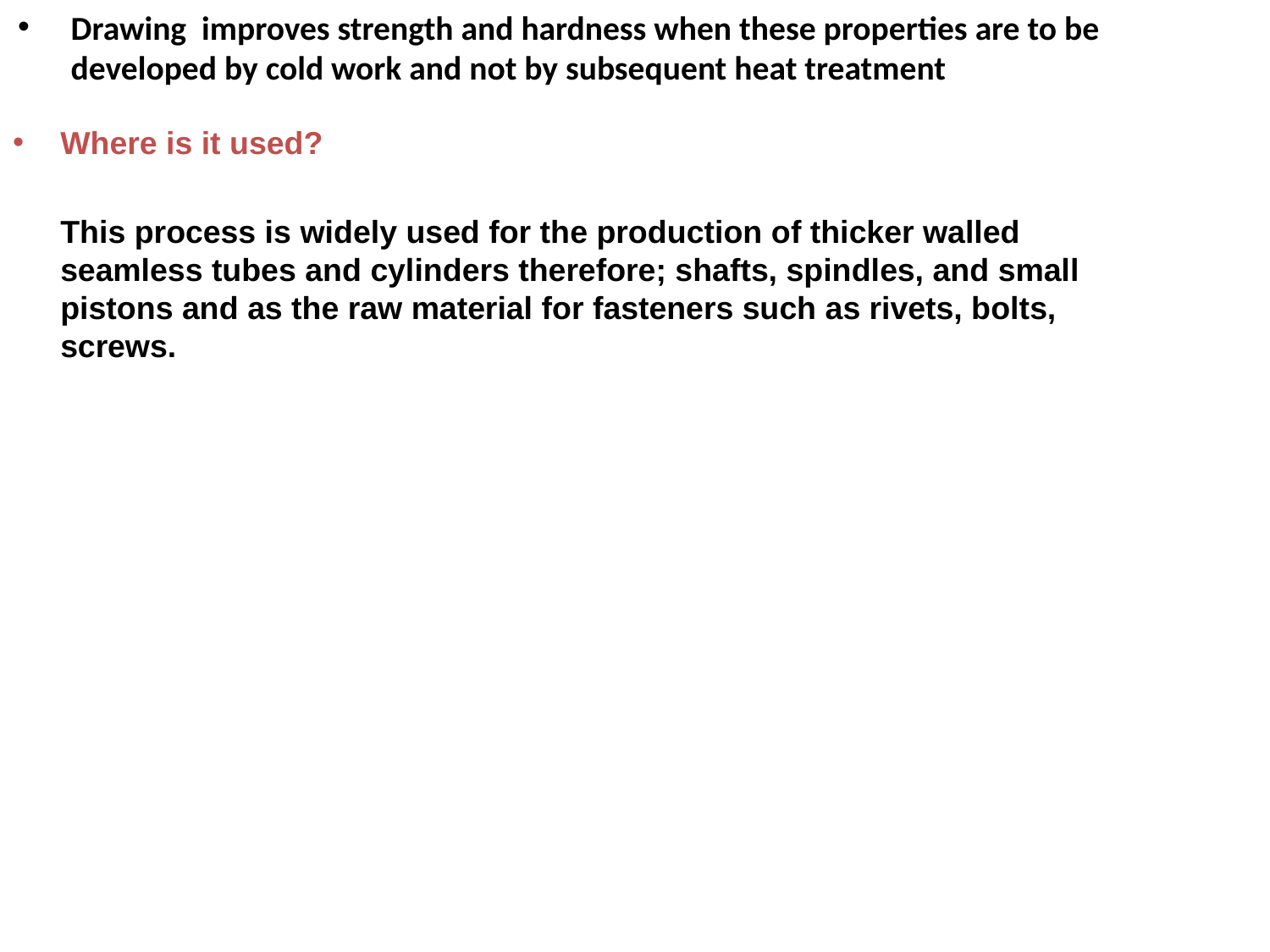

Drawing  improves strength and hardness when these properties are to be developed by cold work and not by subsequent heat treatment

Where is it used?

	This process is widely used for the production of thicker walled seamless tubes and cylinders therefore; shafts, spindles, and small pistons and as the raw material for fasteners such as rivets, bolts, screws.